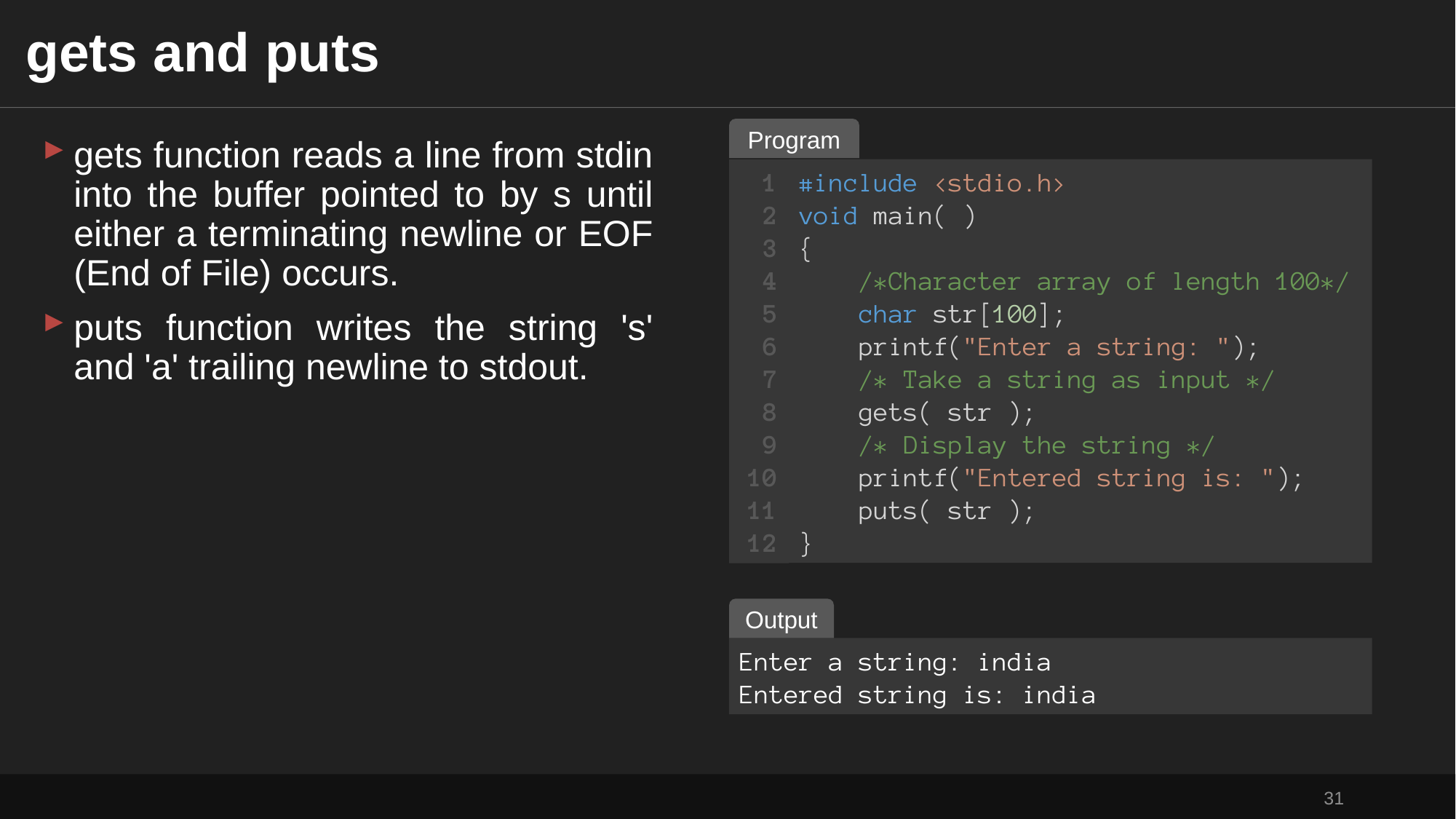

# gets and puts
Program
gets function reads a line from stdin into the buffer pointed to by s until either a terminating newline or EOF (End of File) occurs.
puts function writes the string 's' and 'a' trailing newline to stdout.
#include <stdio.h>
void main( )
{
    /*Character array of length 100*/
    char str[100];
    printf("Enter a string: ");
    /* Take a string as input */
    gets( str );
    /* Display the string */
    printf("Entered string is: ");
    puts( str );
}
1
2
3
4
5
6
7
8
9
10
11
12
Output
Enter a string: india
Entered string is: india